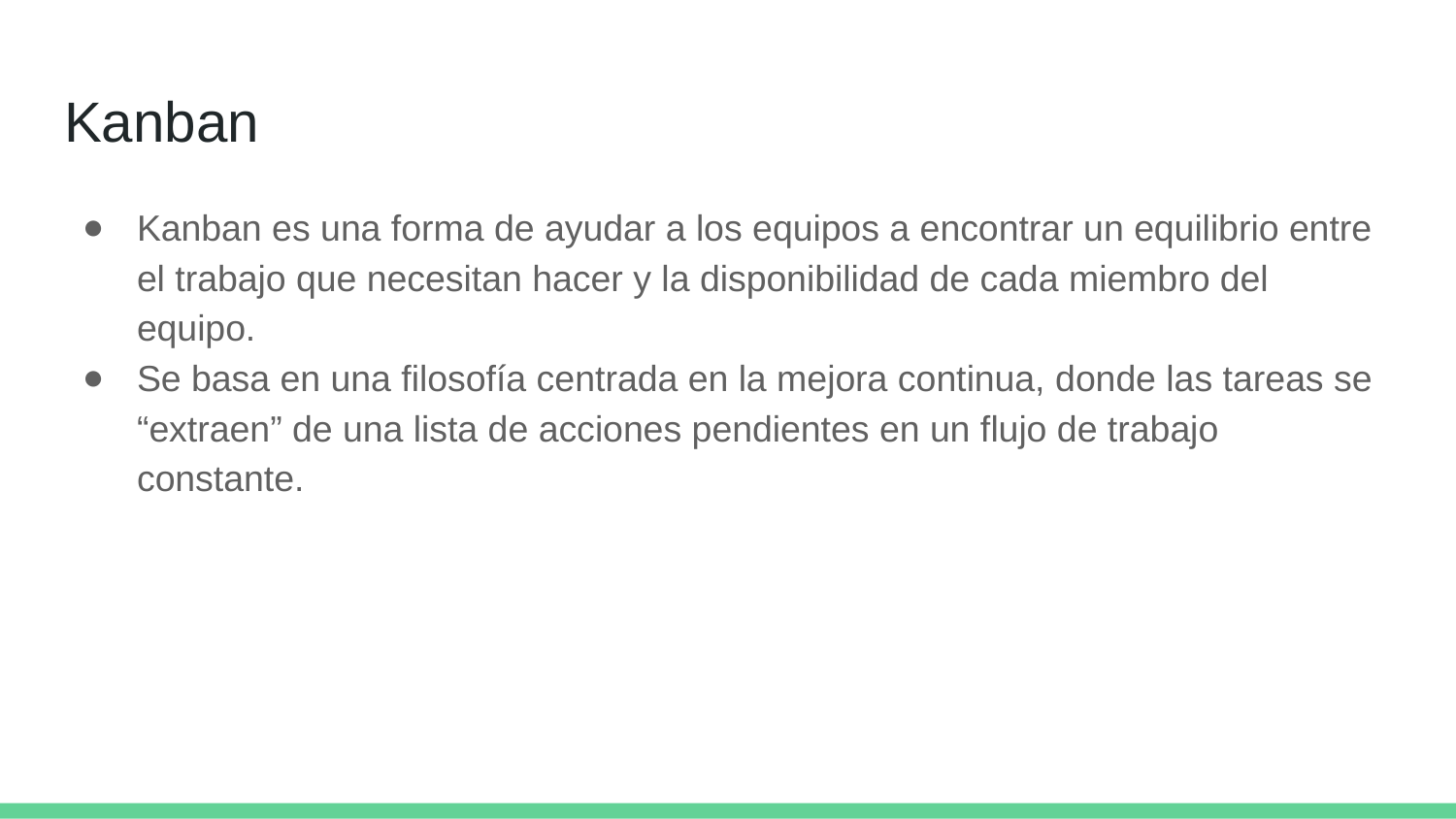

# Kanban
Kanban es una forma de ayudar a los equipos a encontrar un equilibrio entre el trabajo que necesitan hacer y la disponibilidad de cada miembro del equipo.
Se basa en una filosofía centrada en la mejora continua, donde las tareas se “extraen” de una lista de acciones pendientes en un flujo de trabajo constante.